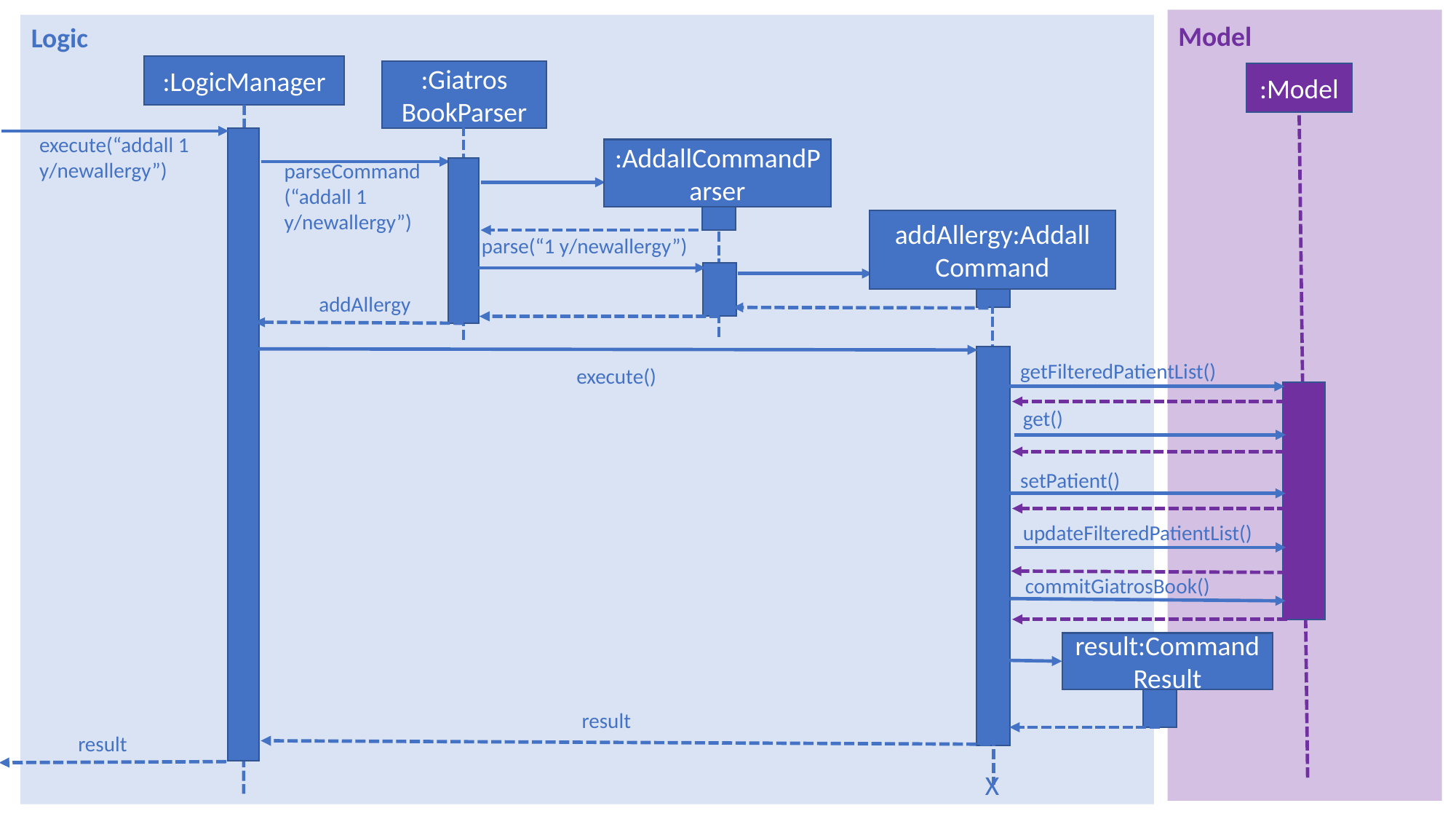

Model

Logic
:LogicManager
:Giatros
BookParser
:Model
execute(“addall 1 y/newallergy”)

:AddallCommandParser
parseCommand
(“addall 1 y/newallergy”)

addAllergy:Addall
Command
parse(“1 y/newallergy”)

addAllergy

getFilteredPatientList()
execute()

get()
setPatient()
updateFilteredPatientList()
commitGiatrosBook()
result:CommandResult

result
result
X